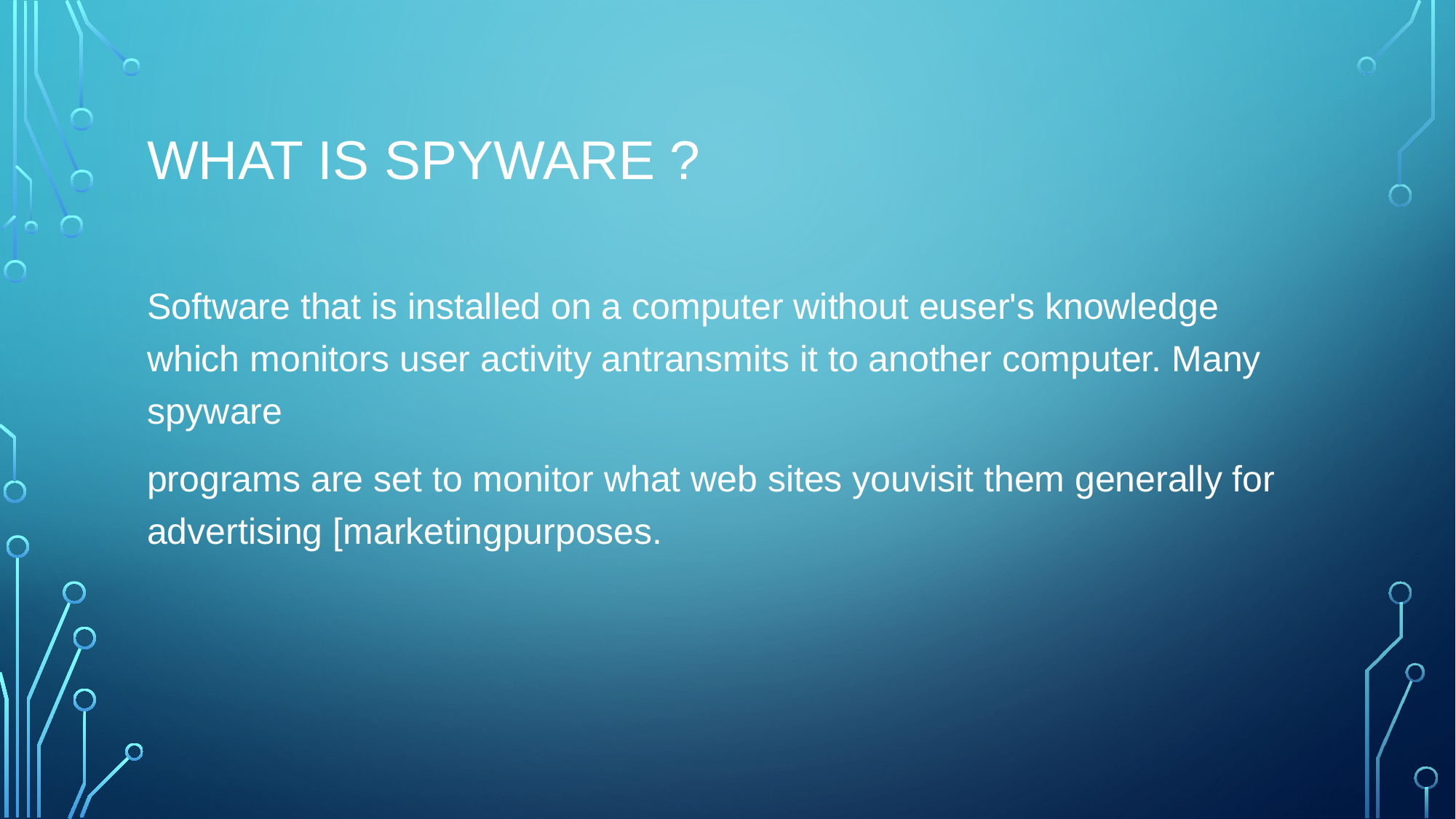

# WHAT IS SPYWARE ?
Software that is installed on a computer without euser's knowledge which monitors user activity antransmits it to another computer. Many spyware
programs are set to monitor what web sites youvisit them generally for advertising [marketingpurposes.